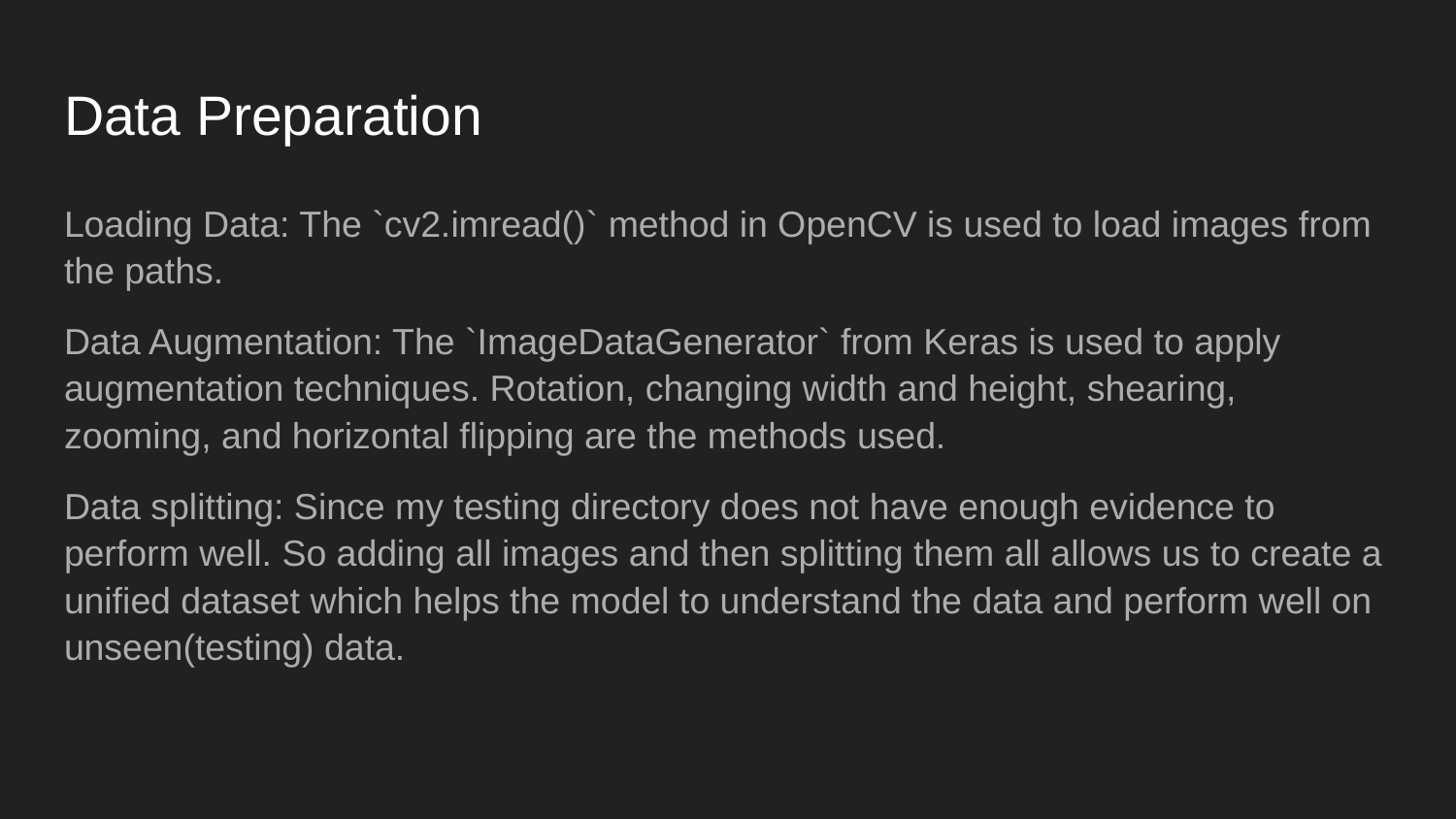

# Data Preparation
Loading Data: The `cv2.imread()` method in OpenCV is used to load images from the paths.
Data Augmentation: The `ImageDataGenerator` from Keras is used to apply augmentation techniques. Rotation, changing width and height, shearing, zooming, and horizontal flipping are the methods used.
Data splitting: Since my testing directory does not have enough evidence to perform well. So adding all images and then splitting them all allows us to create a unified dataset which helps the model to understand the data and perform well on unseen(testing) data.